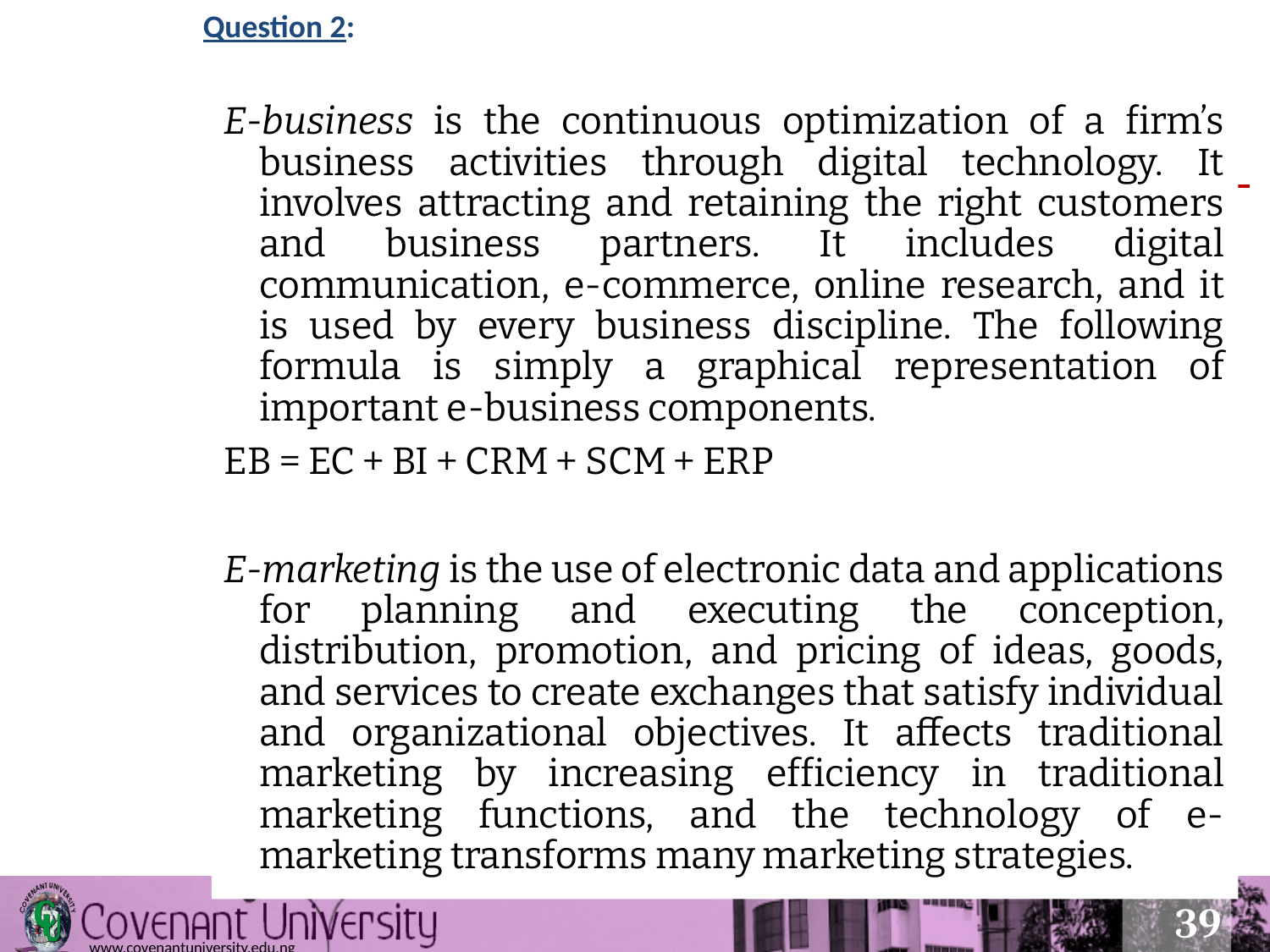

Question 2:
E-business is the continuous optimization of a firm’s business activities through digital technology. It involves attracting and retaining the right customers and business partners. It includes digital communication, e-commerce, online research, and it is used by every business discipline. The following formula is simply a graphical representation of important e-business components.
EB = EC + BI + CRM + SCM + ERP

E-marketing is the use of electronic data and applications for planning and executing the conception, distribution, promotion, and pricing of ideas, goods, and services to create exchanges that satisfy individual and organizational objectives. It affects traditional marketing by increasing efficiency in traditional marketing functions, and the technology of e-marketing transforms many marketing strategies.